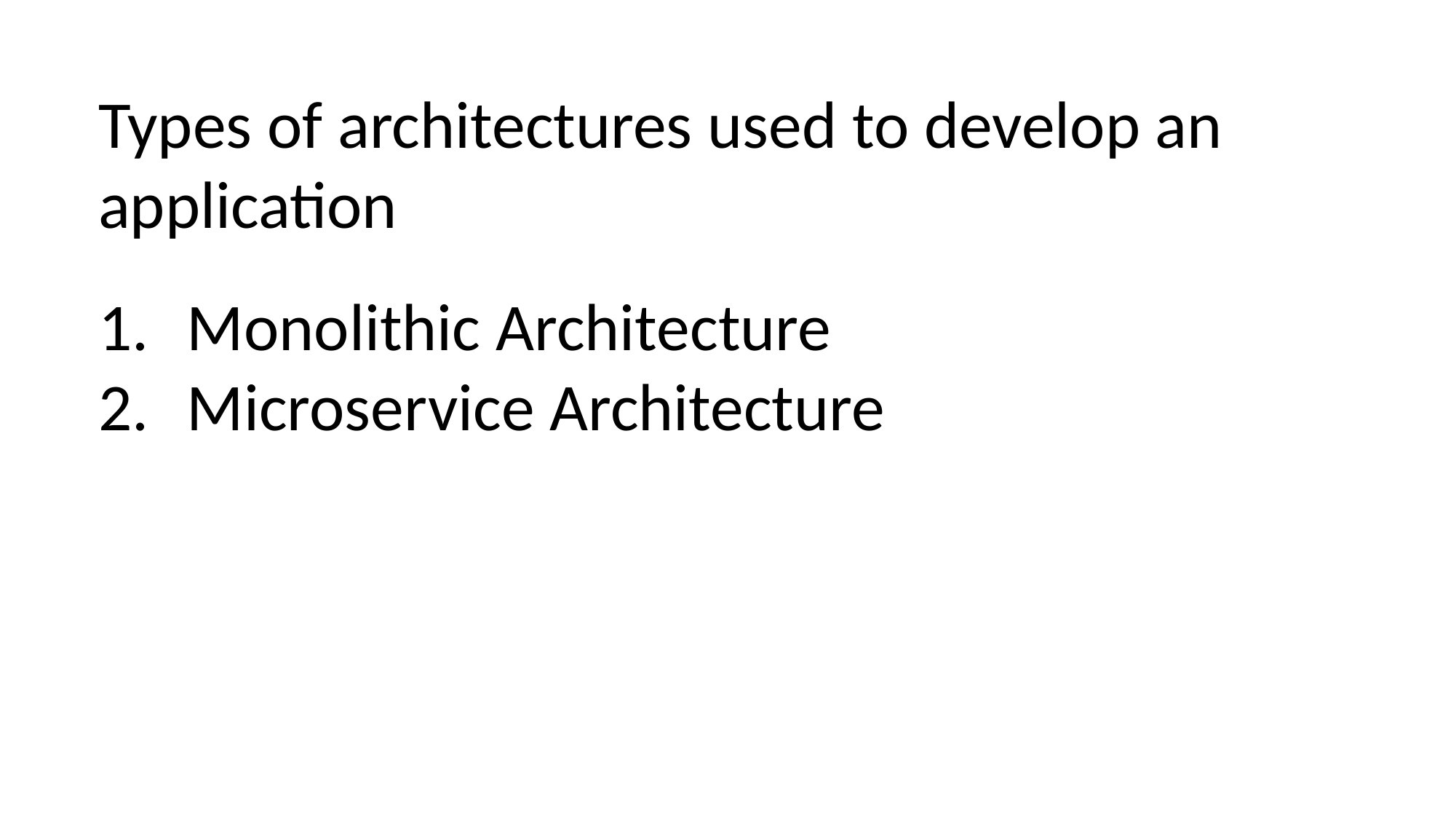

Types of architectures used to develop an application
Monolithic Architecture
Microservice Architecture